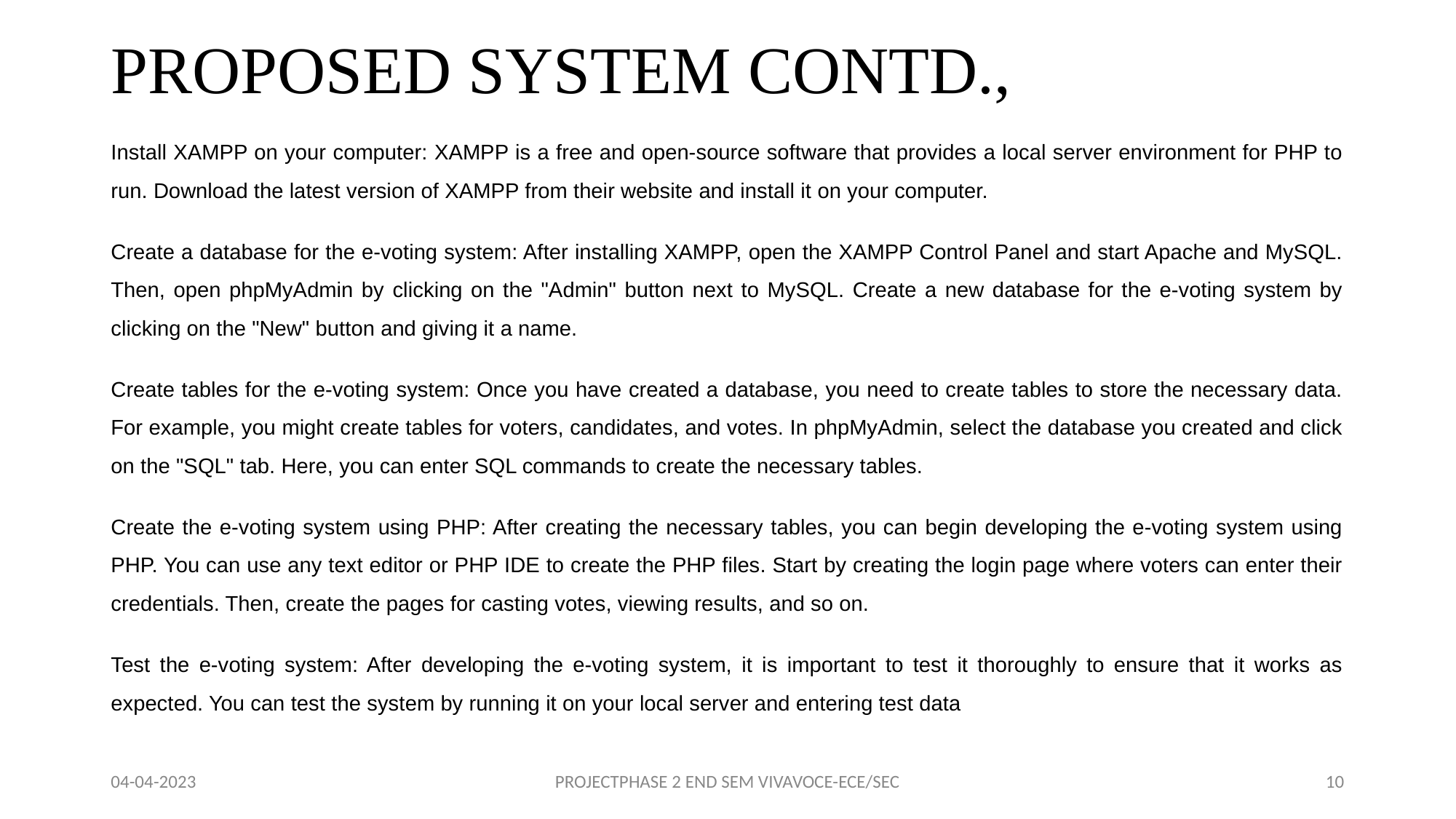

# PROPOSED SYSTEM CONTD.,
Install XAMPP on your computer: XAMPP is a free and open-source software that provides a local server environment for PHP to run. Download the latest version of XAMPP from their website and install it on your computer.
Create a database for the e-voting system: After installing XAMPP, open the XAMPP Control Panel and start Apache and MySQL. Then, open phpMyAdmin by clicking on the "Admin" button next to MySQL. Create a new database for the e-voting system by clicking on the "New" button and giving it a name.
Create tables for the e-voting system: Once you have created a database, you need to create tables to store the necessary data. For example, you might create tables for voters, candidates, and votes. In phpMyAdmin, select the database you created and click on the "SQL" tab. Here, you can enter SQL commands to create the necessary tables.
Create the e-voting system using PHP: After creating the necessary tables, you can begin developing the e-voting system using PHP. You can use any text editor or PHP IDE to create the PHP files. Start by creating the login page where voters can enter their credentials. Then, create the pages for casting votes, viewing results, and so on.
Test the e-voting system: After developing the e-voting system, it is important to test it thoroughly to ensure that it works as expected. You can test the system by running it on your local server and entering test data
04-04-2023
PROJECTPHASE 2 END SEM VIVAVOCE-ECE/SEC
10